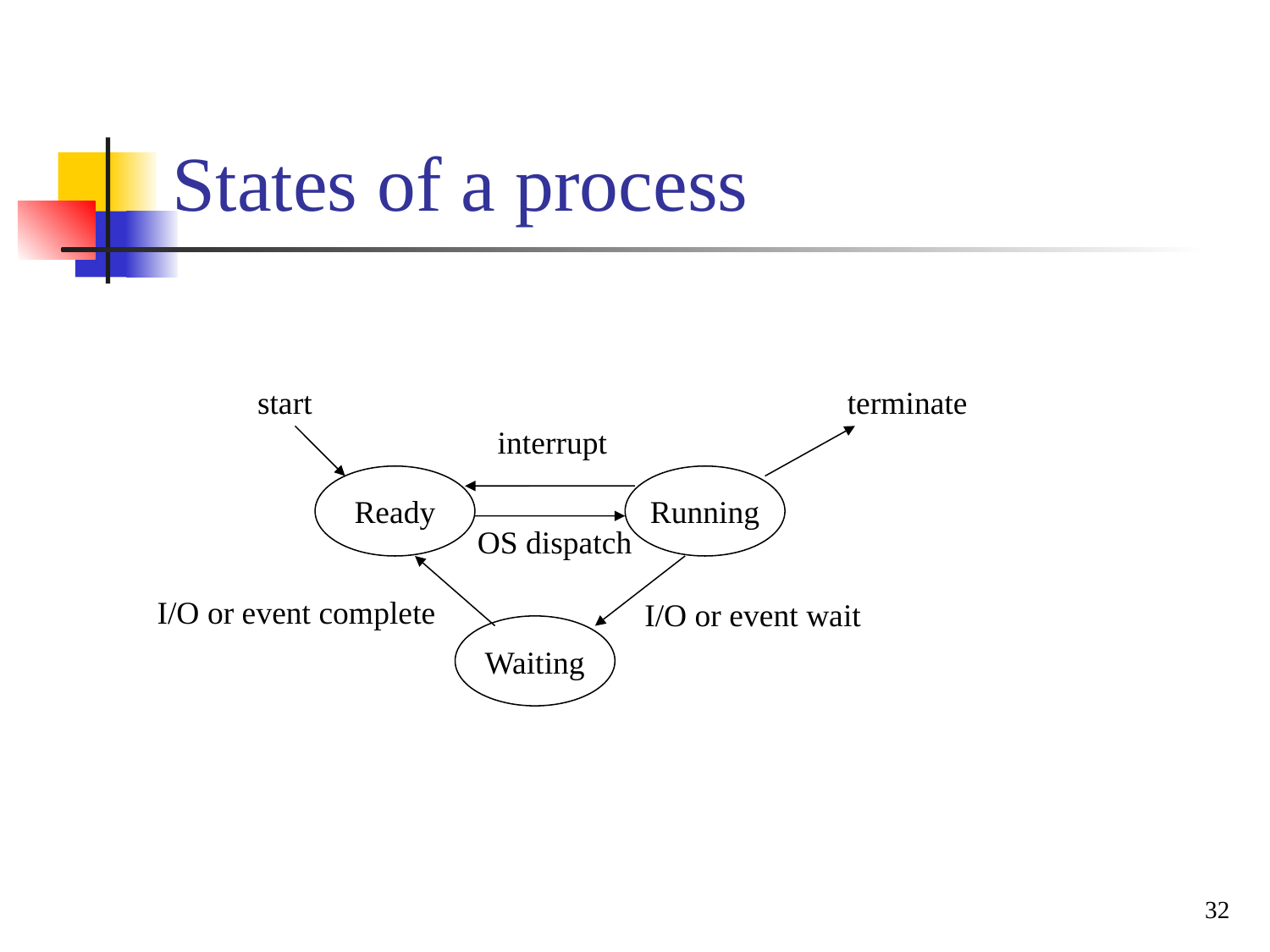

# States of a process
start
terminate
interrupt

Ready
Running

OS dispatch

I/O or event complete
I/O or event wait
Waiting
32